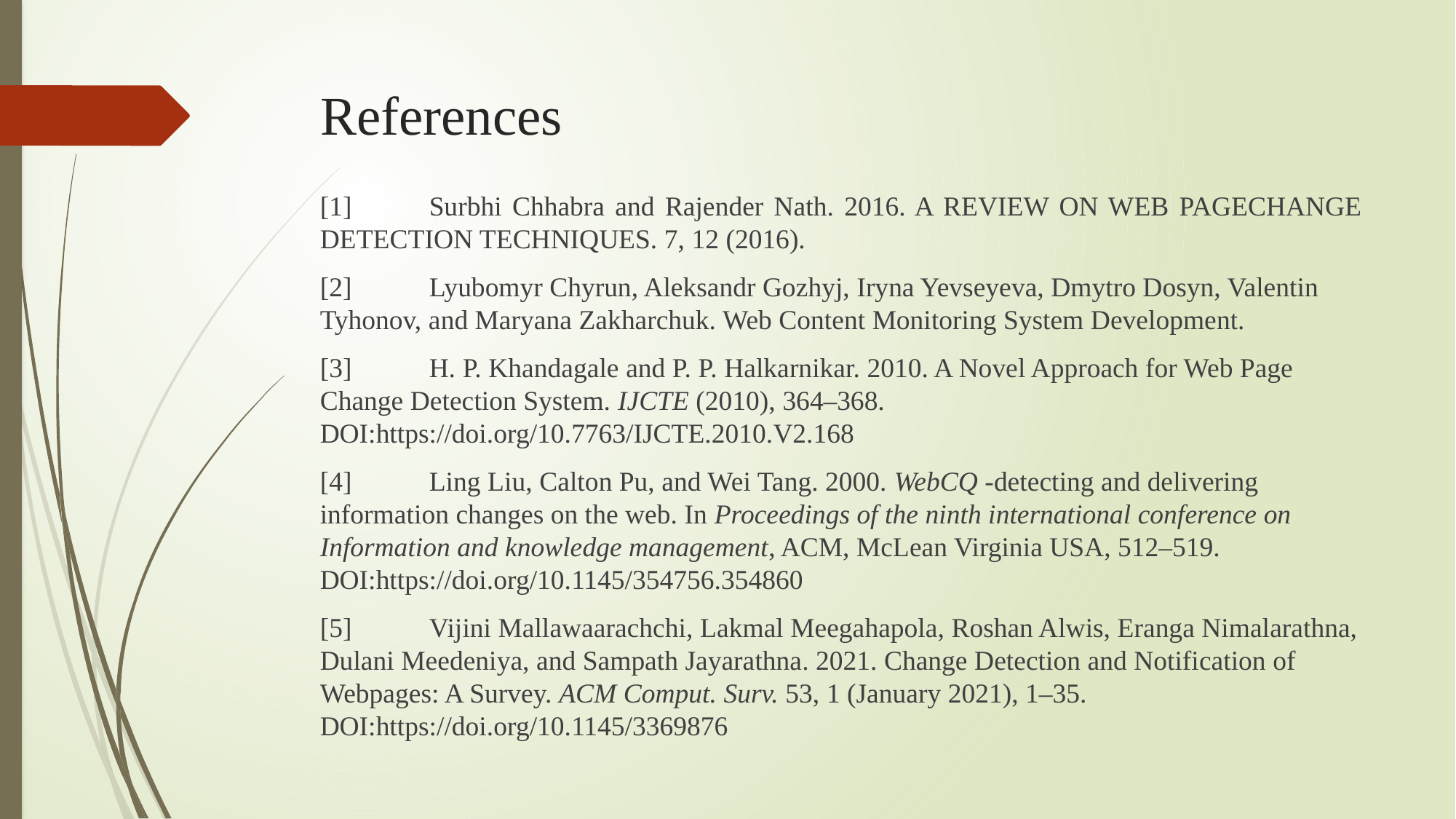

# References
[1]	Surbhi Chhabra and Rajender Nath. 2016. A REVIEW ON WEB PAGECHANGE DETECTION TECHNIQUES. 7, 12 (2016).
[2]	Lyubomyr Chyrun, Aleksandr Gozhyj, Iryna Yevseyeva, Dmytro Dosyn, Valentin Tyhonov, and Maryana Zakharchuk. Web Content Monitoring System Development.
[3]	H. P. Khandagale and P. P. Halkarnikar. 2010. A Novel Approach for Web Page Change Detection System. IJCTE (2010), 364–368. DOI:https://doi.org/10.7763/IJCTE.2010.V2.168
[4]	Ling Liu, Calton Pu, and Wei Tang. 2000. WebCQ -detecting and delivering information changes on the web. In Proceedings of the ninth international conference on Information and knowledge management, ACM, McLean Virginia USA, 512–519. DOI:https://doi.org/10.1145/354756.354860
[5]	Vijini Mallawaarachchi, Lakmal Meegahapola, Roshan Alwis, Eranga Nimalarathna, Dulani Meedeniya, and Sampath Jayarathna. 2021. Change Detection and Notification of Webpages: A Survey. ACM Comput. Surv. 53, 1 (January 2021), 1–35. DOI:https://doi.org/10.1145/3369876